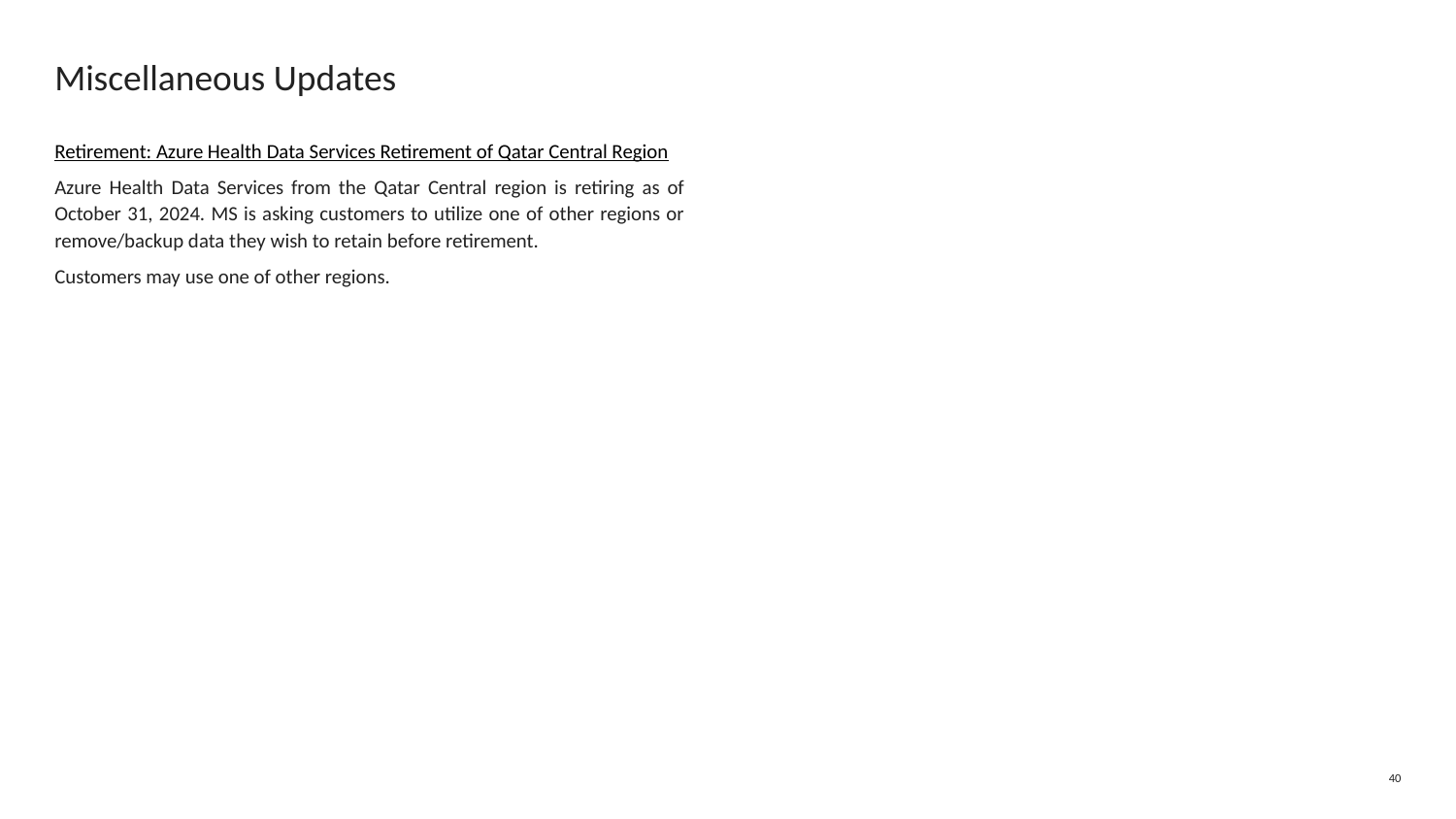

# Miscellaneous Updates
Retirement: Azure Health Data Services Retirement of Qatar Central Region
Azure Health Data Services from the Qatar Central region is retiring as of October 31, 2024. MS is asking customers to utilize one of other regions or remove/backup data they wish to retain before retirement.
Customers may use one of other regions.